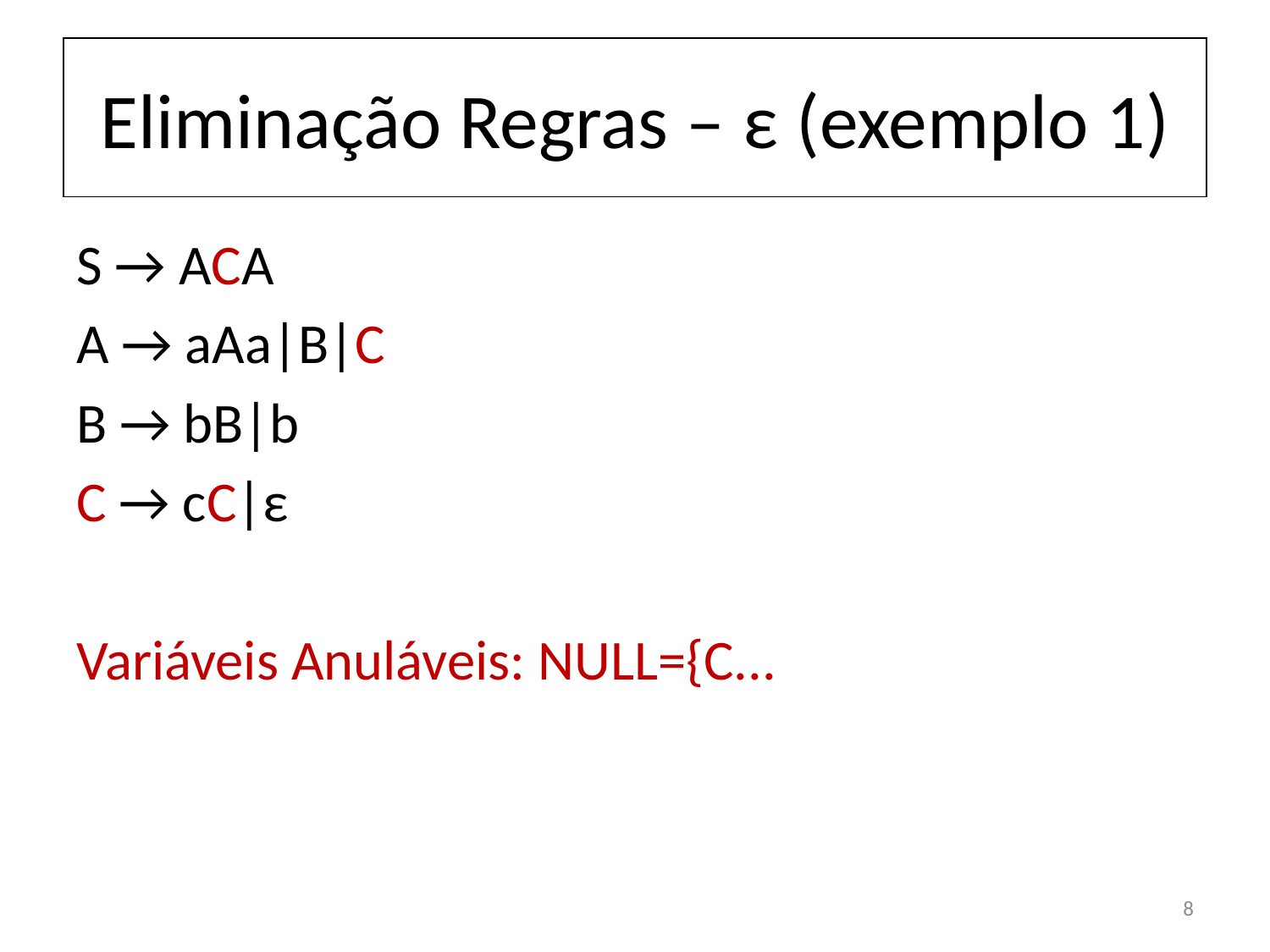

# Eliminação Regras – ε (exemplo 1)
S → ACA
A → aAa|B|C
B → bB|b
C → cC|ε

Variáveis Anuláveis: NULL={C...
8